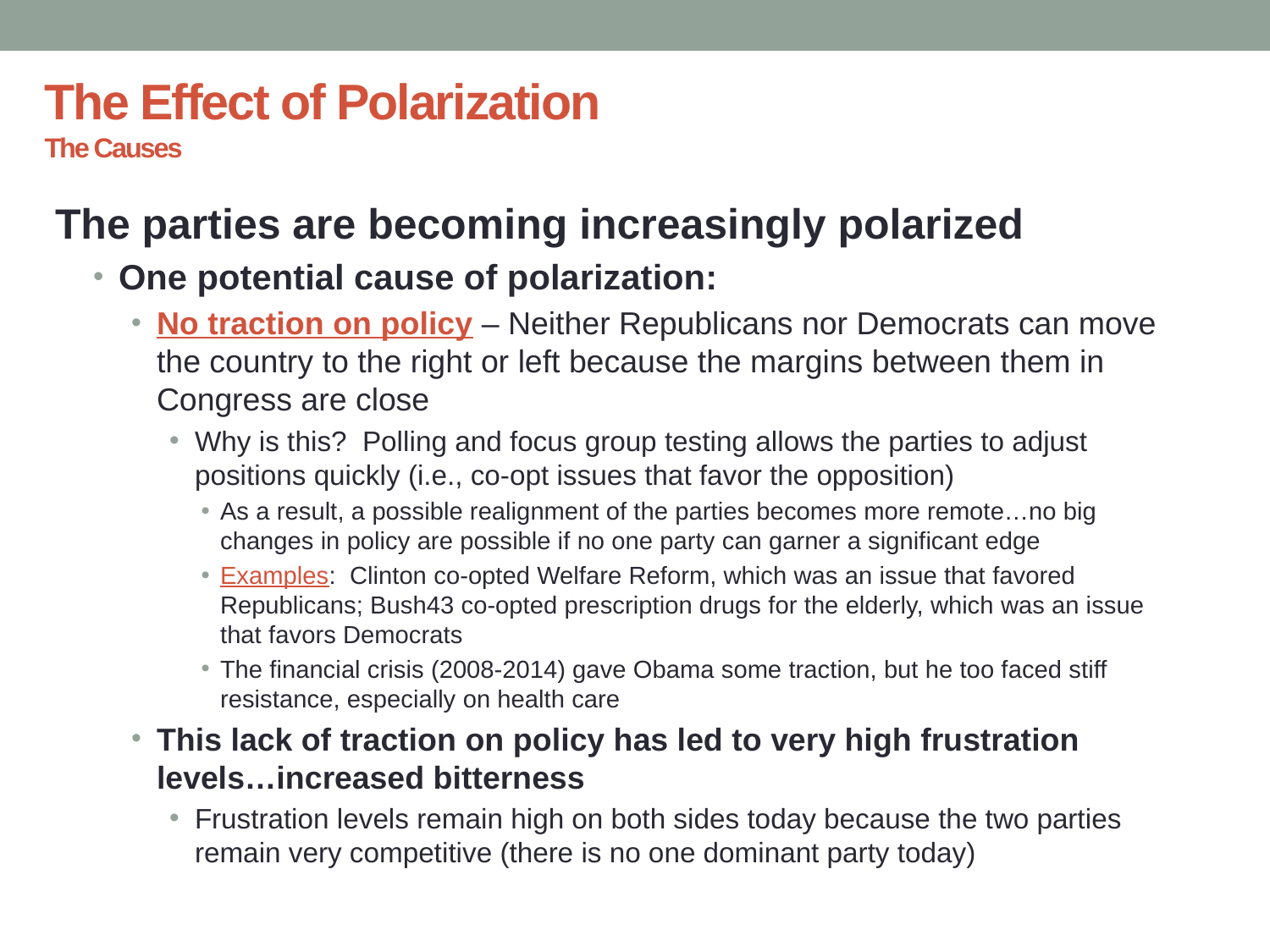

# The Effect of Polarization The Causes
The parties are becoming increasingly polarized
One potential cause of polarization:
No traction on policy – Neither Republicans nor Democrats can move the country to the right or left because the margins between them in Congress are close
Why is this?  Polling and focus group testing allows the parties to adjust positions quickly (i.e., co-opt issues that favor the opposition)
As a result, a possible realignment of the parties becomes more remote…no big changes in policy are possible if no one party can garner a significant edge
Examples:  Clinton co-opted Welfare Reform, which was an issue that favored Republicans; Bush43 co-opted prescription drugs for the elderly, which was an issue that favors Democrats
The financial crisis (2008-2014) gave Obama some traction, but he too faced stiff resistance, especially on health care
This lack of traction on policy has led to very high frustration levels…increased bitterness
Frustration levels remain high on both sides today because the two parties remain very competitive (there is no one dominant party today)